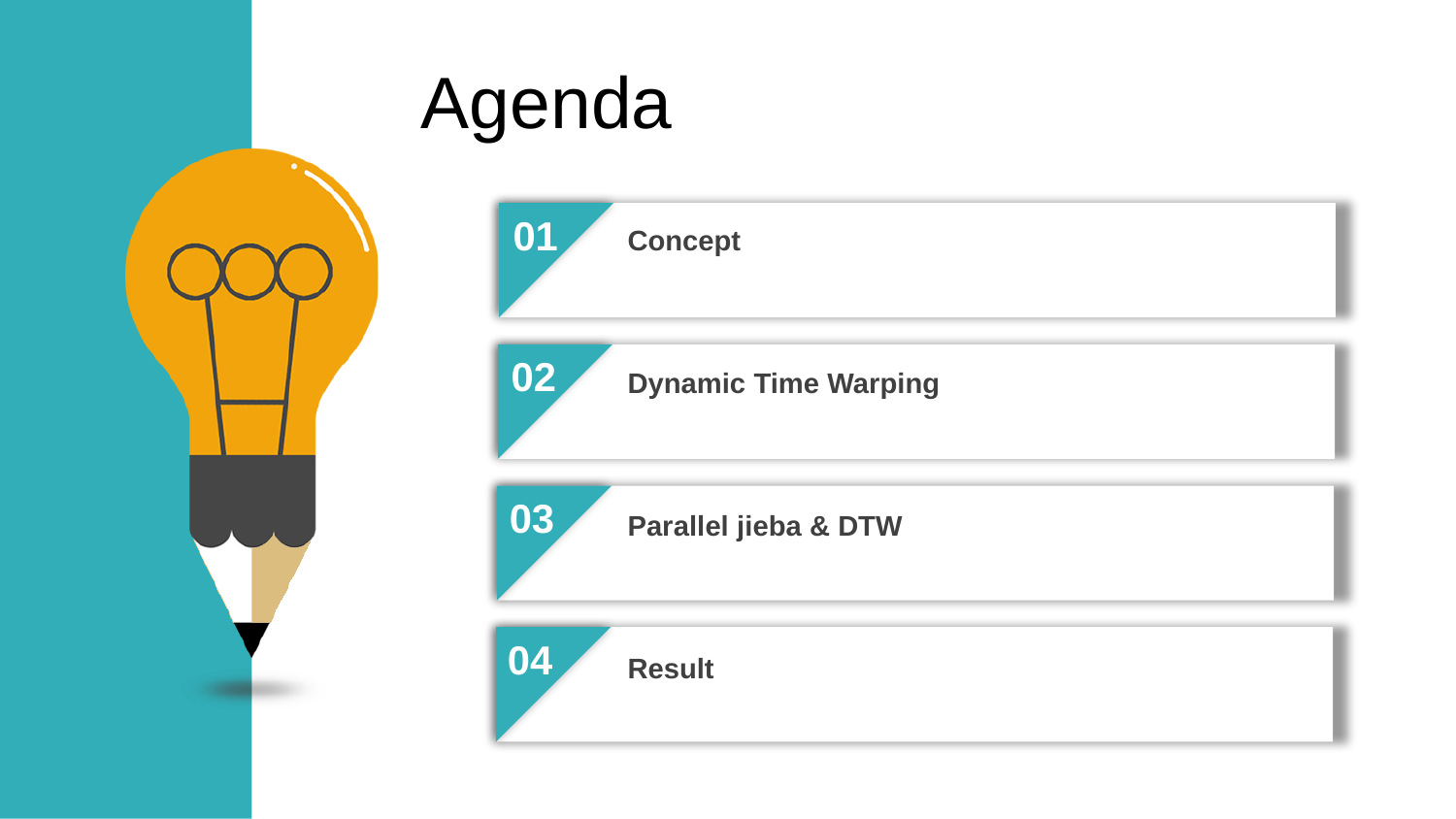

Agenda

01
Concept
02

Dynamic Time Warping
03

Parallel jieba & DTW

04
Result